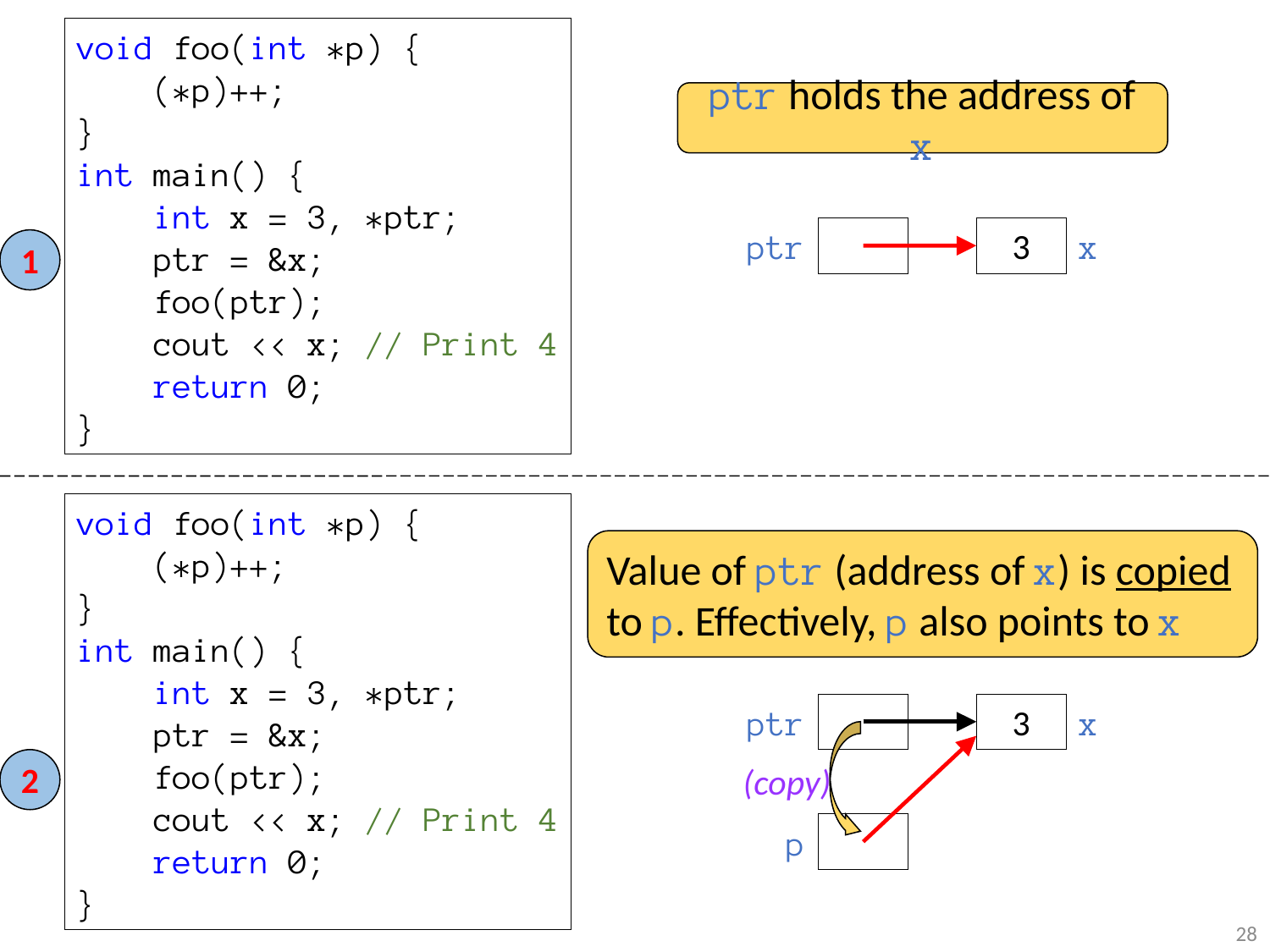

void foo(int *p) {
    (*p)++;
}
int main() {
    int x = 3, *ptr;
    ptr = &x;
    foo(ptr);
    cout << x; // Print 4
    return 0;
}
ptr holds the address of x
ptr

3
x
1
void foo(int *p) {
    (*p)++;
}
int main() {
    int x = 3, *ptr;
    ptr = &x;
    foo(ptr);
    cout << x; // Print 4
    return 0;
}
Value of ptr (address of x) is copied to p. Effectively, p also points to x
ptr

3
x

2
(copy)
p

28